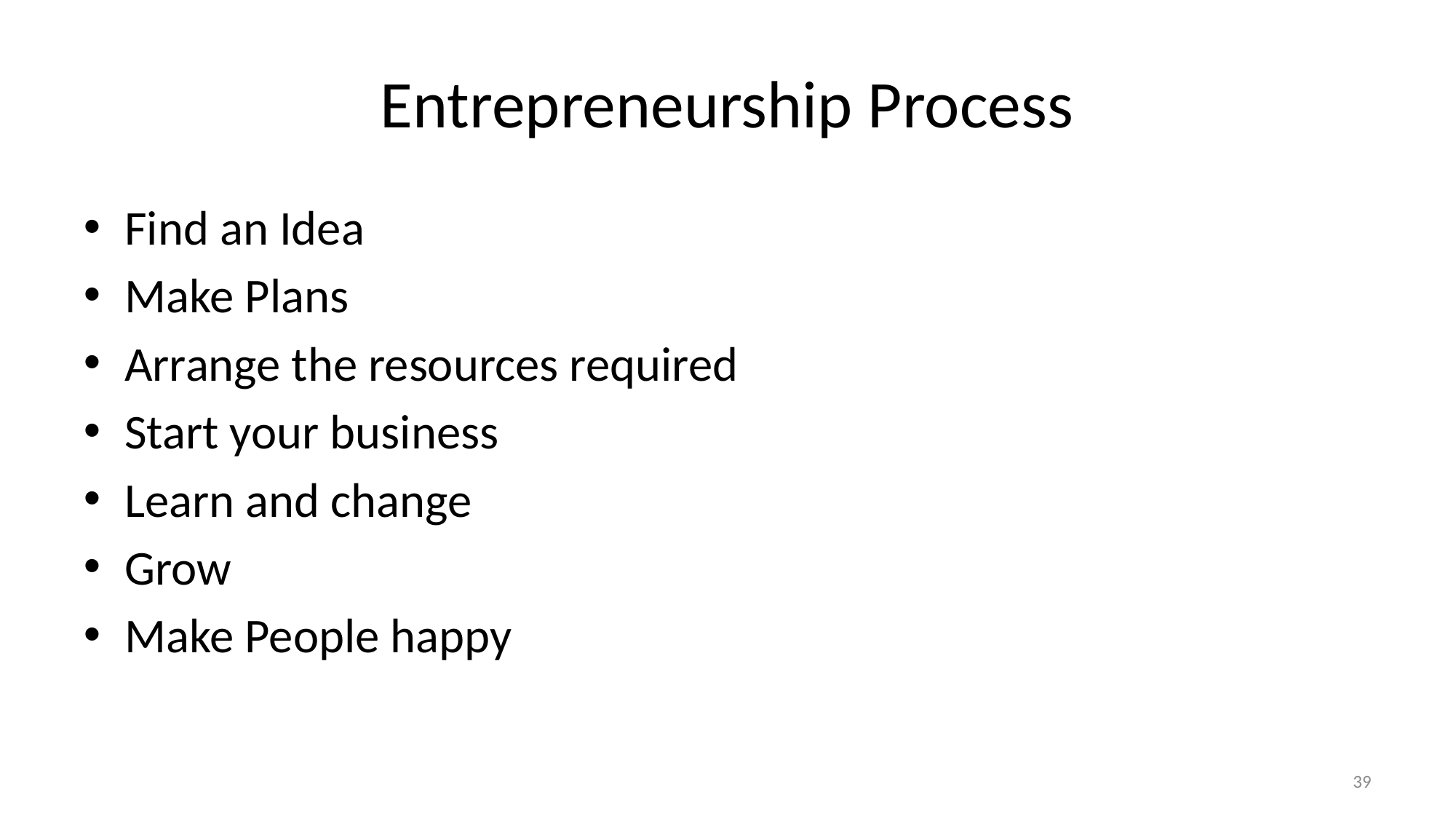

# Entrepreneurship Process
Find an Idea
Make Plans
Arrange the resources required
Start your business
Learn and change
Grow
Make People happy
39